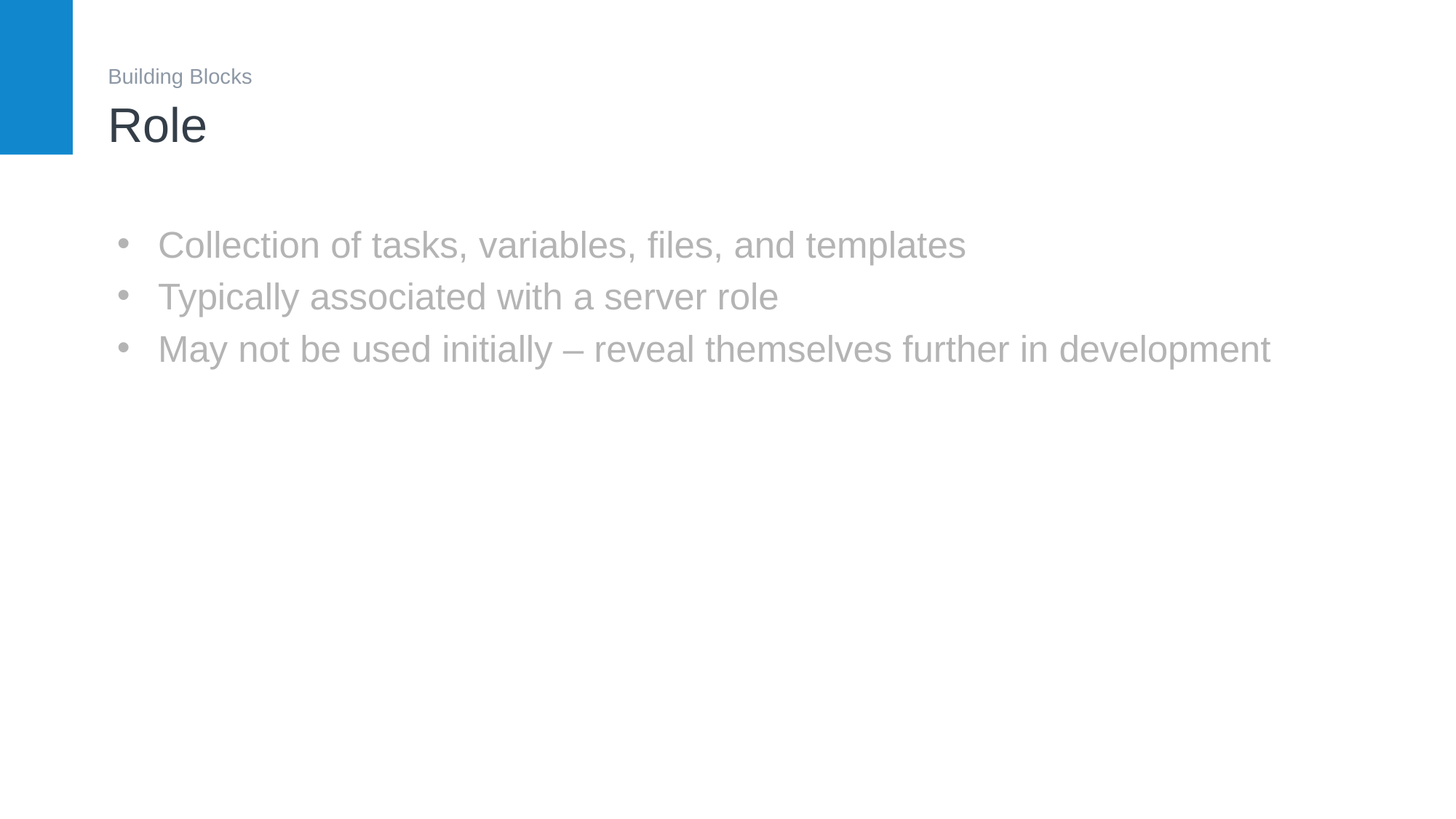

# Role
Building Blocks
Collection of tasks, variables, files, and templates
Typically associated with a server role
May not be used initially – reveal themselves further in development